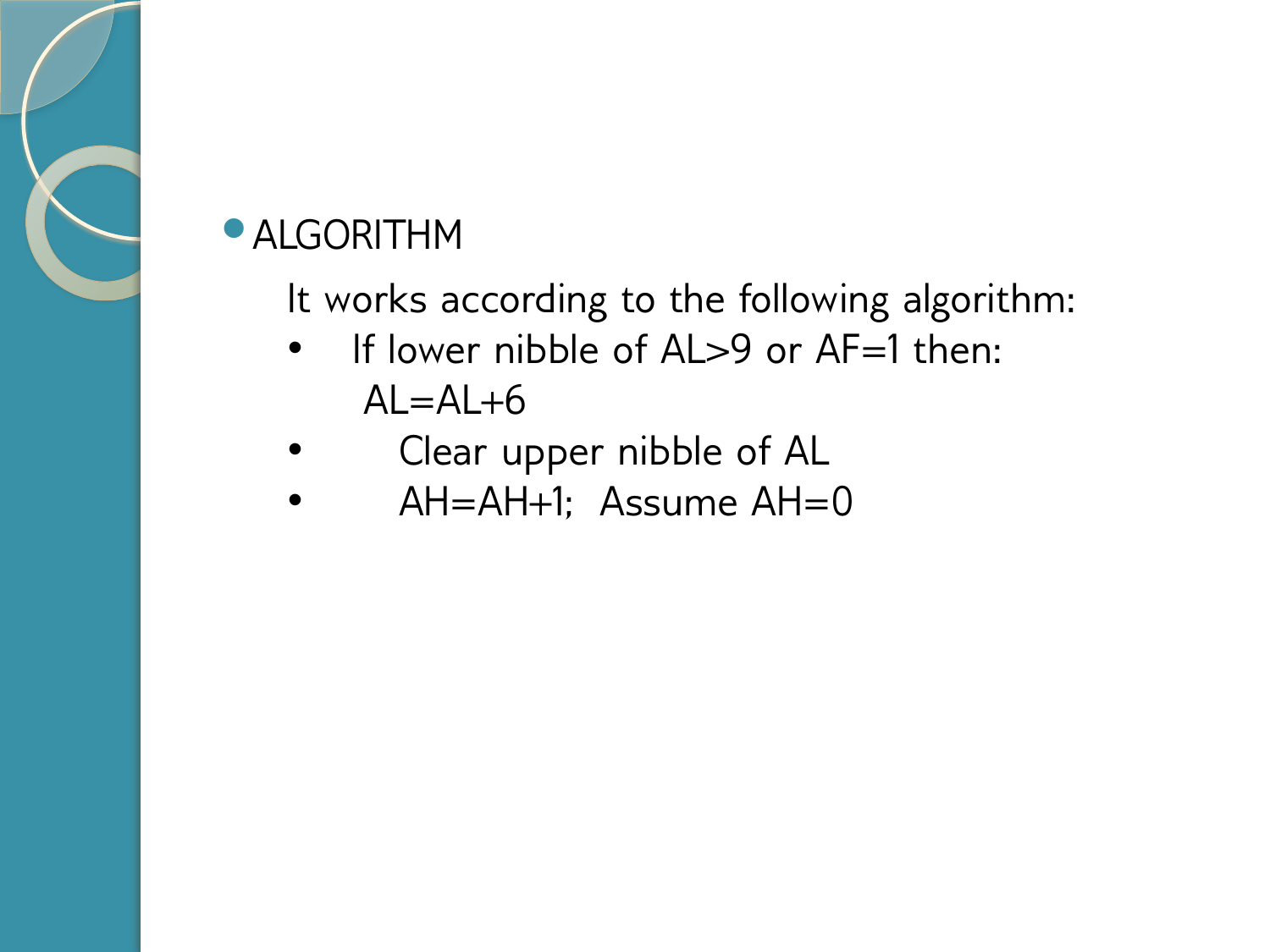

#
ALGORITHM
It works according to the following algorithm:
  If lower nibble of AL>9 or AF=1 then:
      AL=AL+6
     Clear upper nibble of AL
     AH=AH+1;  Assume AH=0